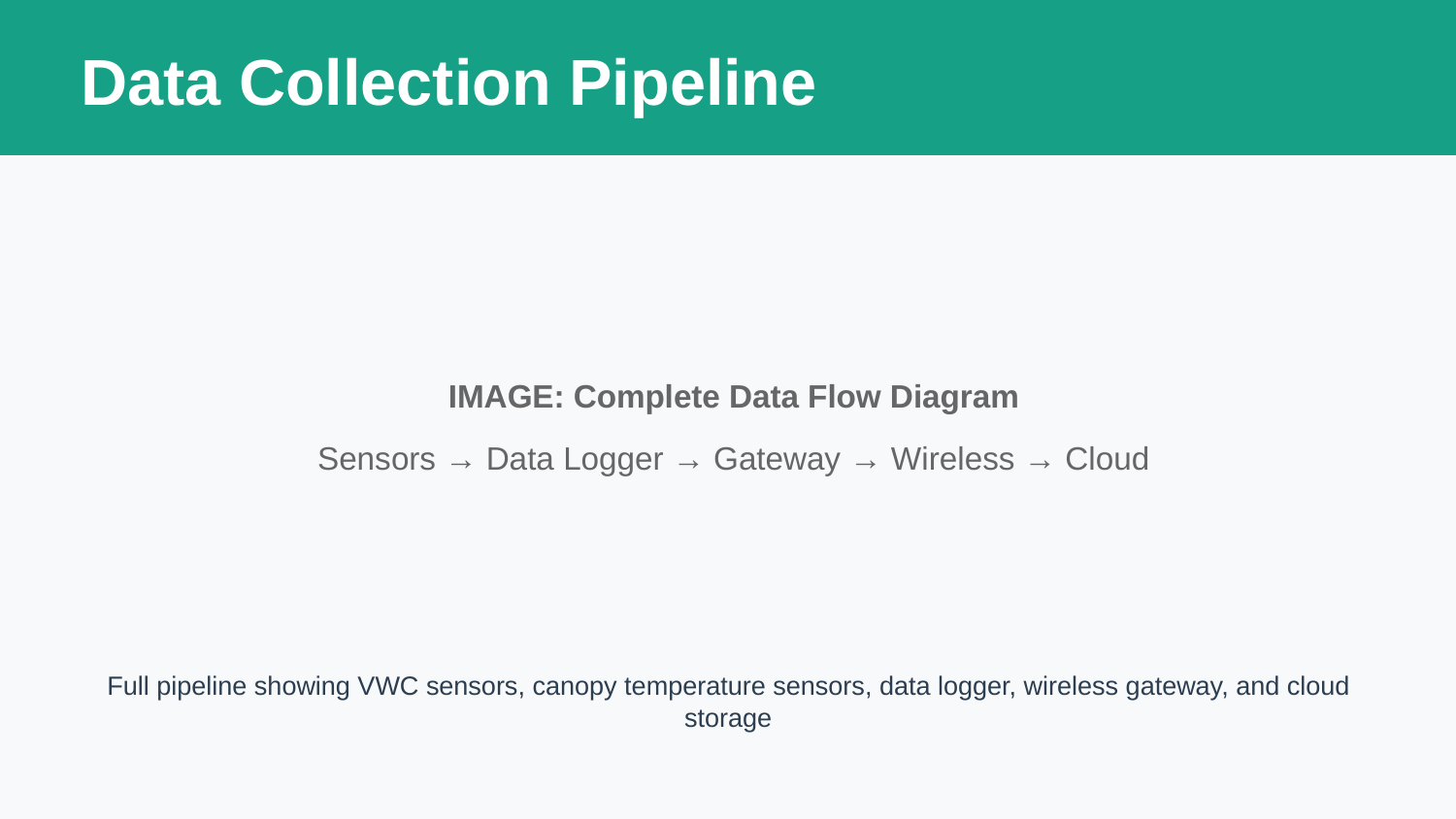

Data Collection Pipeline
IMAGE: Complete Data Flow Diagram
Sensors → Data Logger → Gateway → Wireless → Cloud
Full pipeline showing VWC sensors, canopy temperature sensors, data logger, wireless gateway, and cloud storage